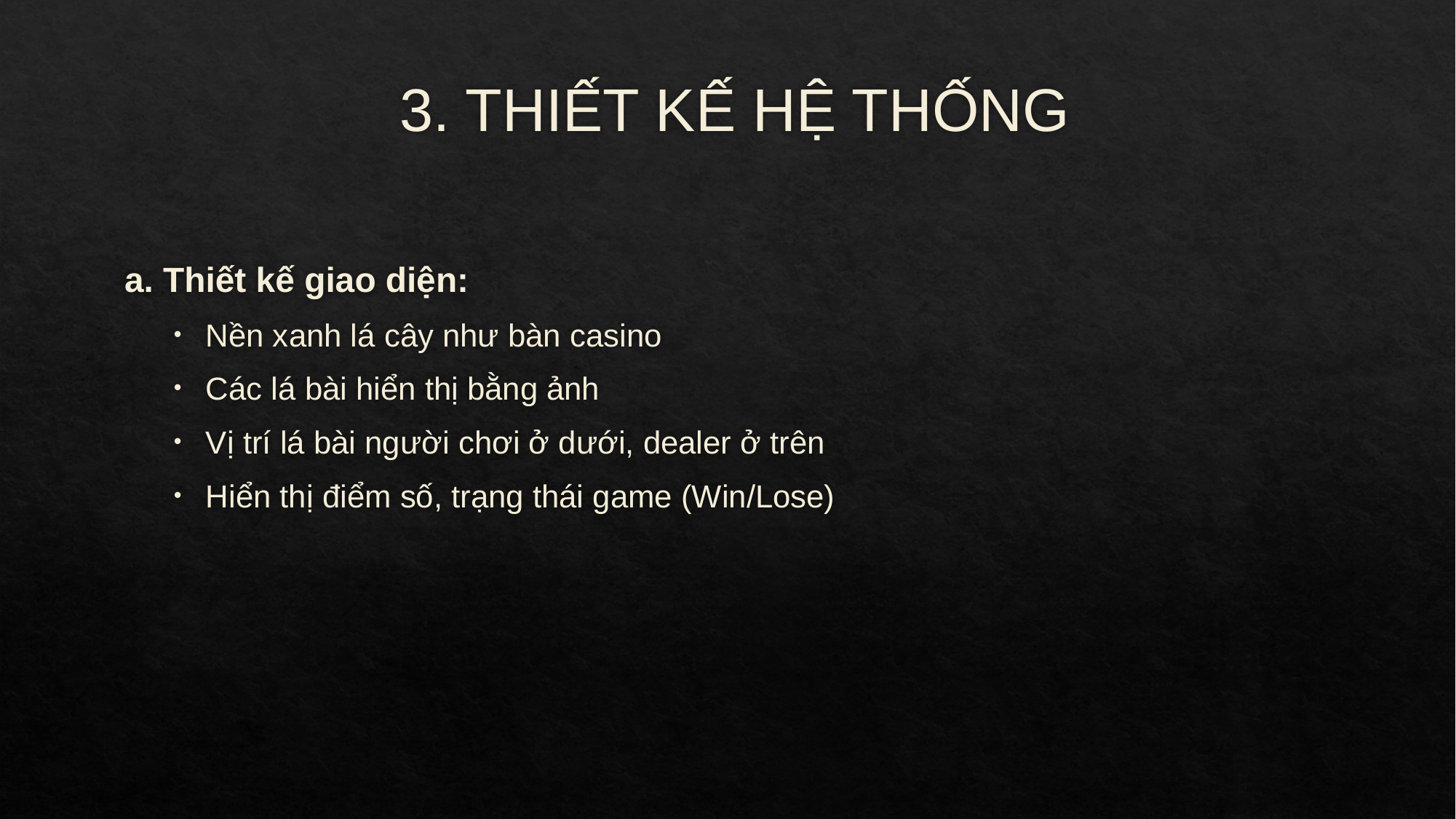

# 3. THIẾT KẾ HỆ THỐNG
a. Thiết kế giao diện:
Nền xanh lá cây như bàn casino
Các lá bài hiển thị bằng ảnh
Vị trí lá bài người chơi ở dưới, dealer ở trên
Hiển thị điểm số, trạng thái game (Win/Lose)